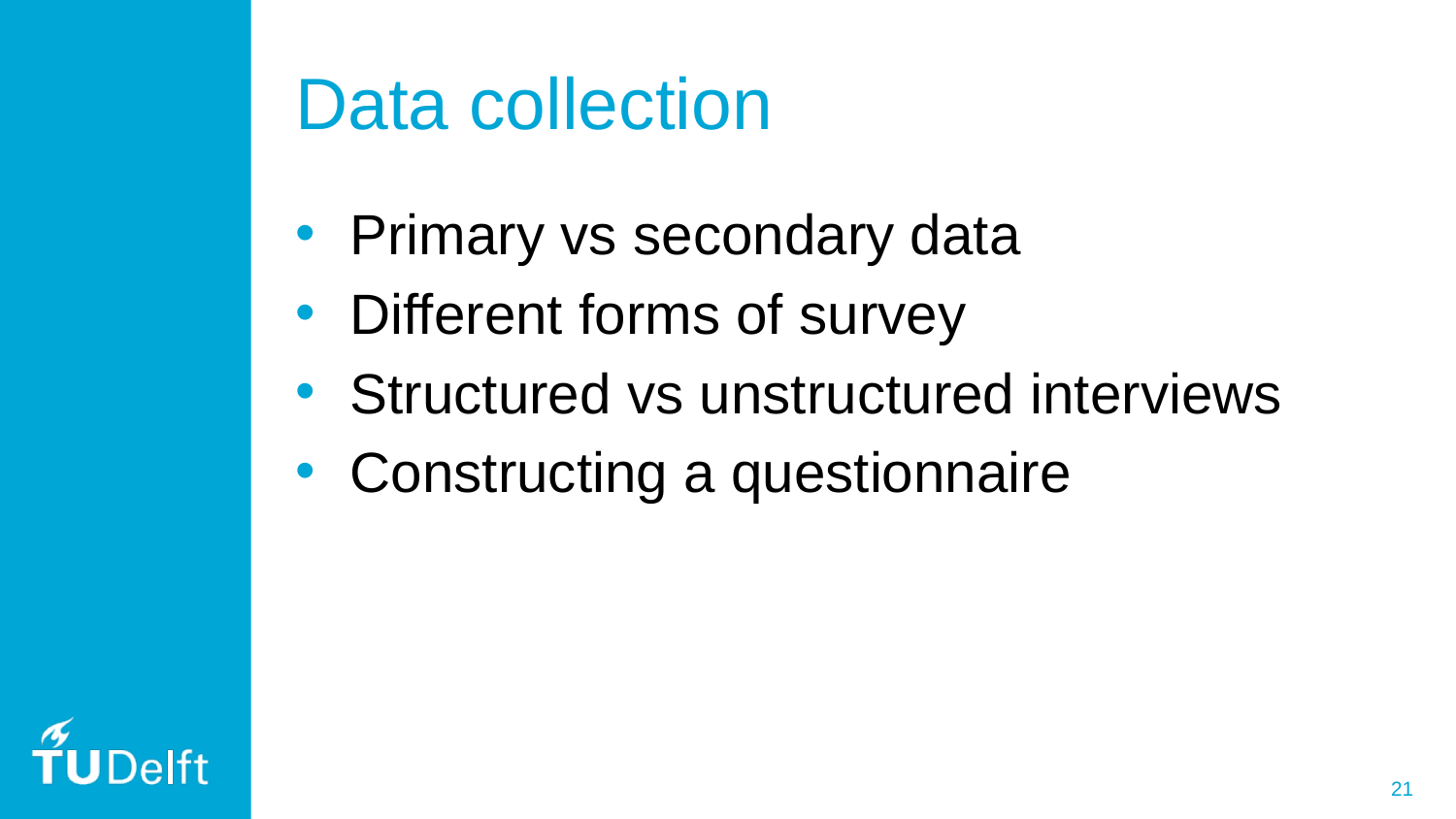

# Data collection
Primary vs secondary data
Different forms of survey
Structured vs unstructured interviews
Constructing a questionnaire